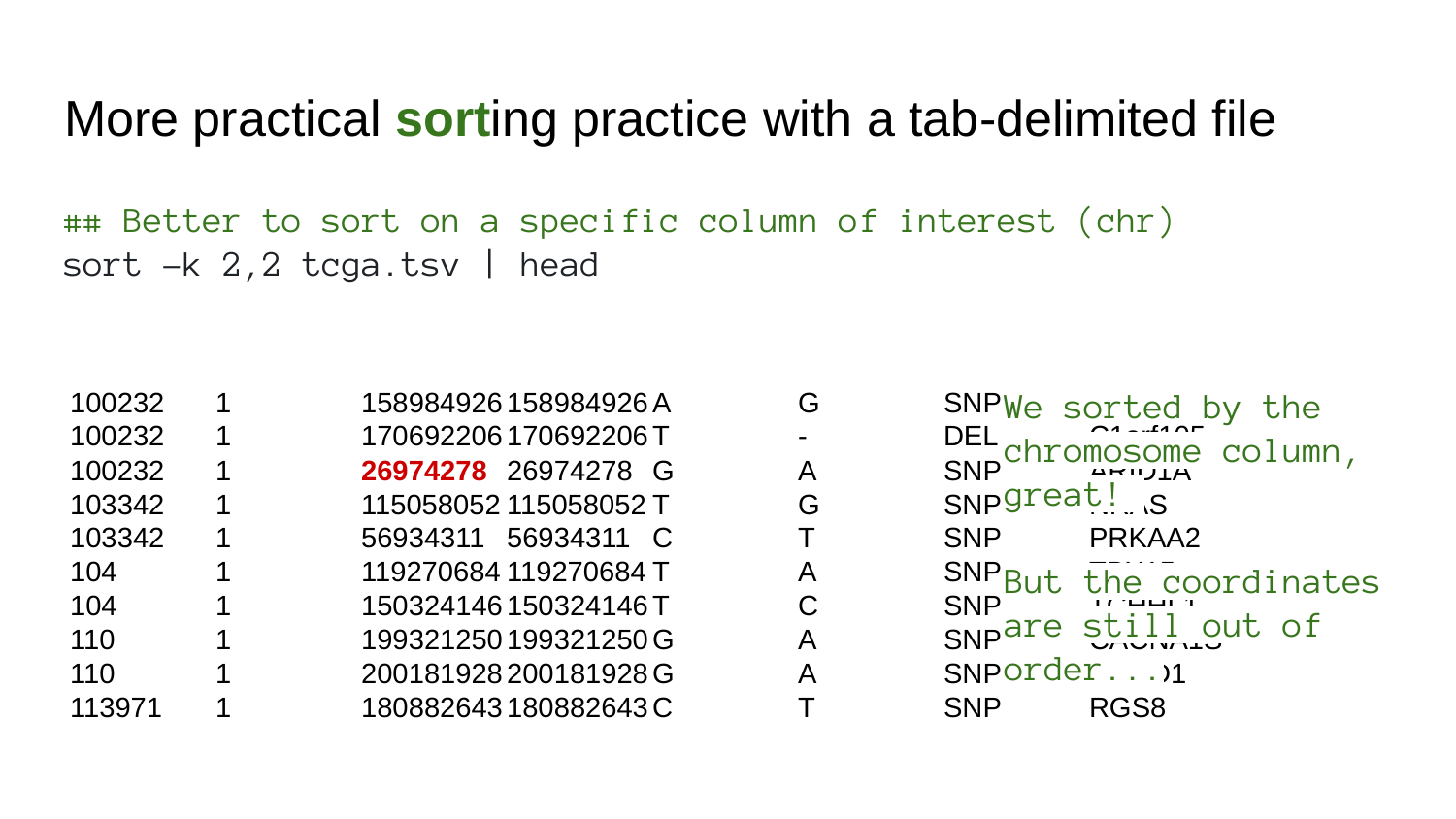

# More practical sorting practice with a tab-delimited file

## Better to sort on a specific column of interest (chr)
sort -k 2,2 tcga.tsv | head

We sorted by the chromosome column, great!

But the coordinates are still out of order...
100232	1	158984926	158984926	A	G	SNP	SLAMF7
100232	1	170692206	170692206	T	-	DEL	C1orf105
100232	1	26974278	26974278	G	A	SNP	ARID1A
103342	1	115058052	115058052	T	G	SNP	NRAS
103342	1	56934311	56934311	C	T	SNP	PRKAA2
104	1	119270684	119270684	T	A	SNP	TBX15
104	1	150324146	150324146	T	C	SNP	TCHHL1
110	1	199321250	199321250	G	A	SNP	CACNA1S
110	1	200181928	200181928	G	A	SNP	LMOD1
113971	1	180882643	180882643	C	T	SNP	RGS8